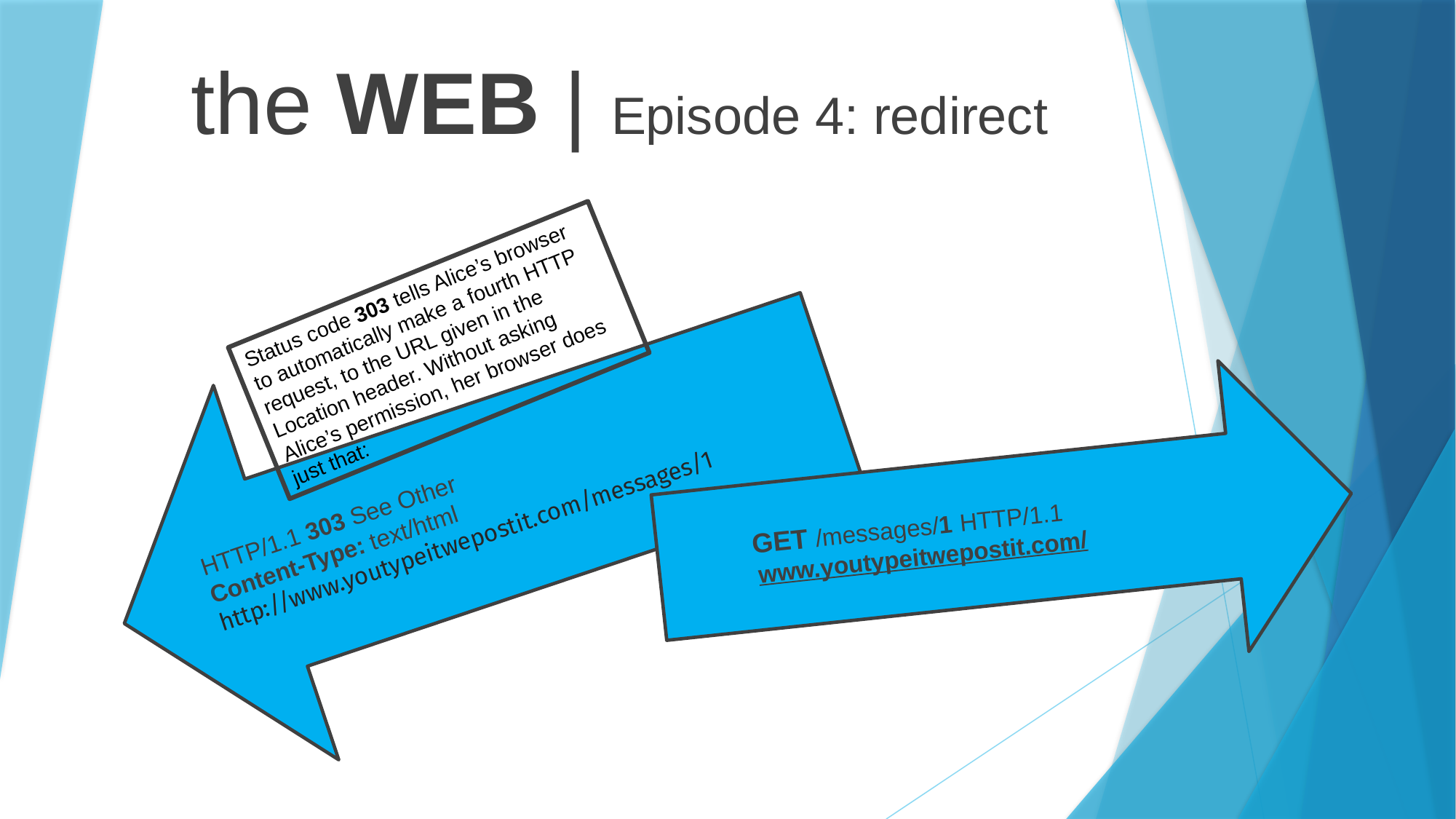

# the WEB | Episode 4: redirect
Status code 303 tells Alice’s browser to automatically make a fourth HTTP request, to the URL given in the Location header. Without asking Alice’s permission, her browser does just that:
HTTP/1.1 303 See Other
Content-Type: text/html http://www.youtypeitwepostit.com/messages/1
           GET /messages/1 HTTP/1.1
             www.youtypeitwepostit.com/